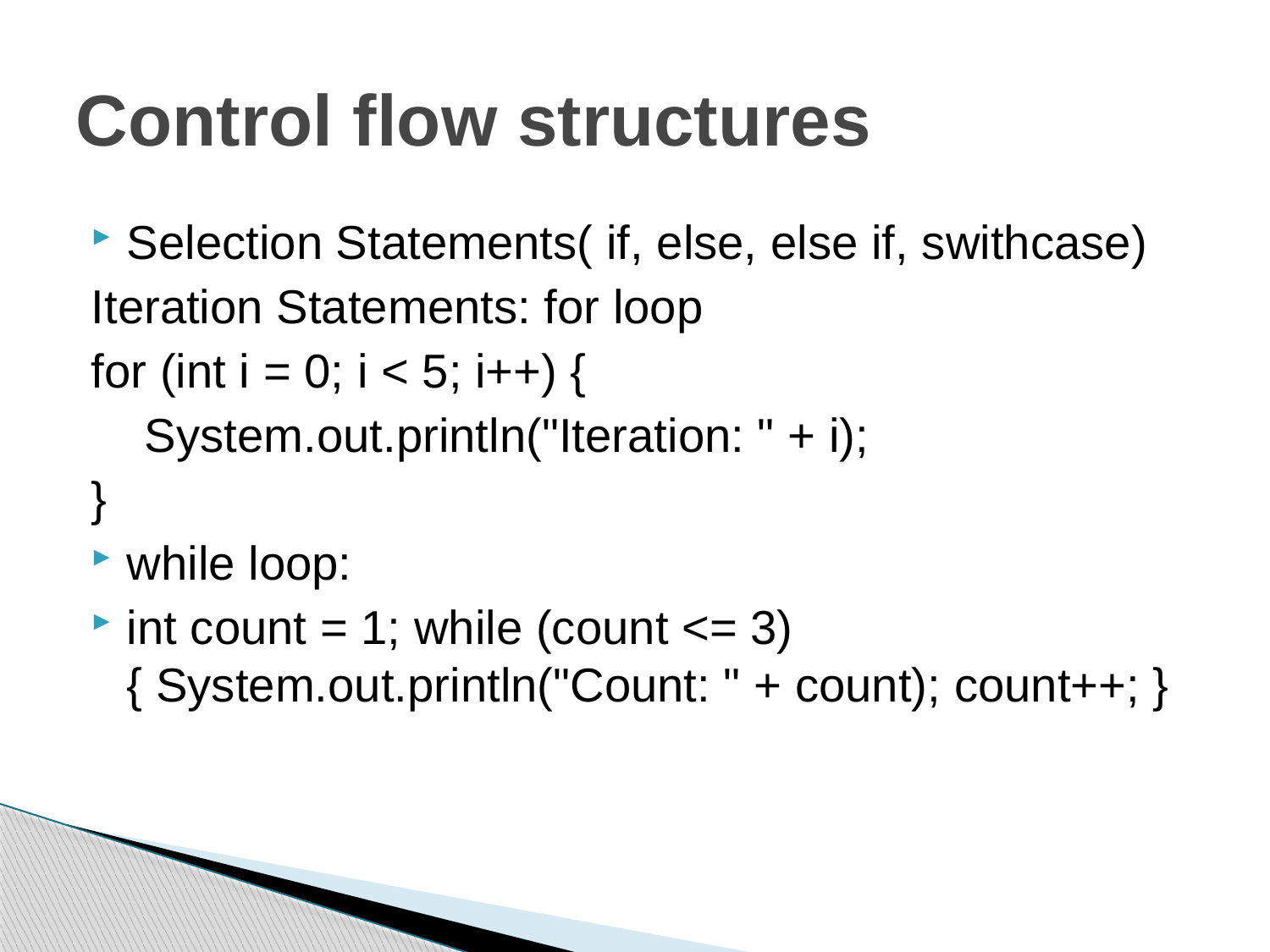

# Control flow structures
Selection Statements( if, else, else if, swithcase)
Iteration Statements: for loop
for (int i = 0; i < 5; i++) {
    System.out.println("Iteration: " + i);
}
while loop:
int count = 1; while (count <= 3) { System.out.println("Count: " + count); count++; }